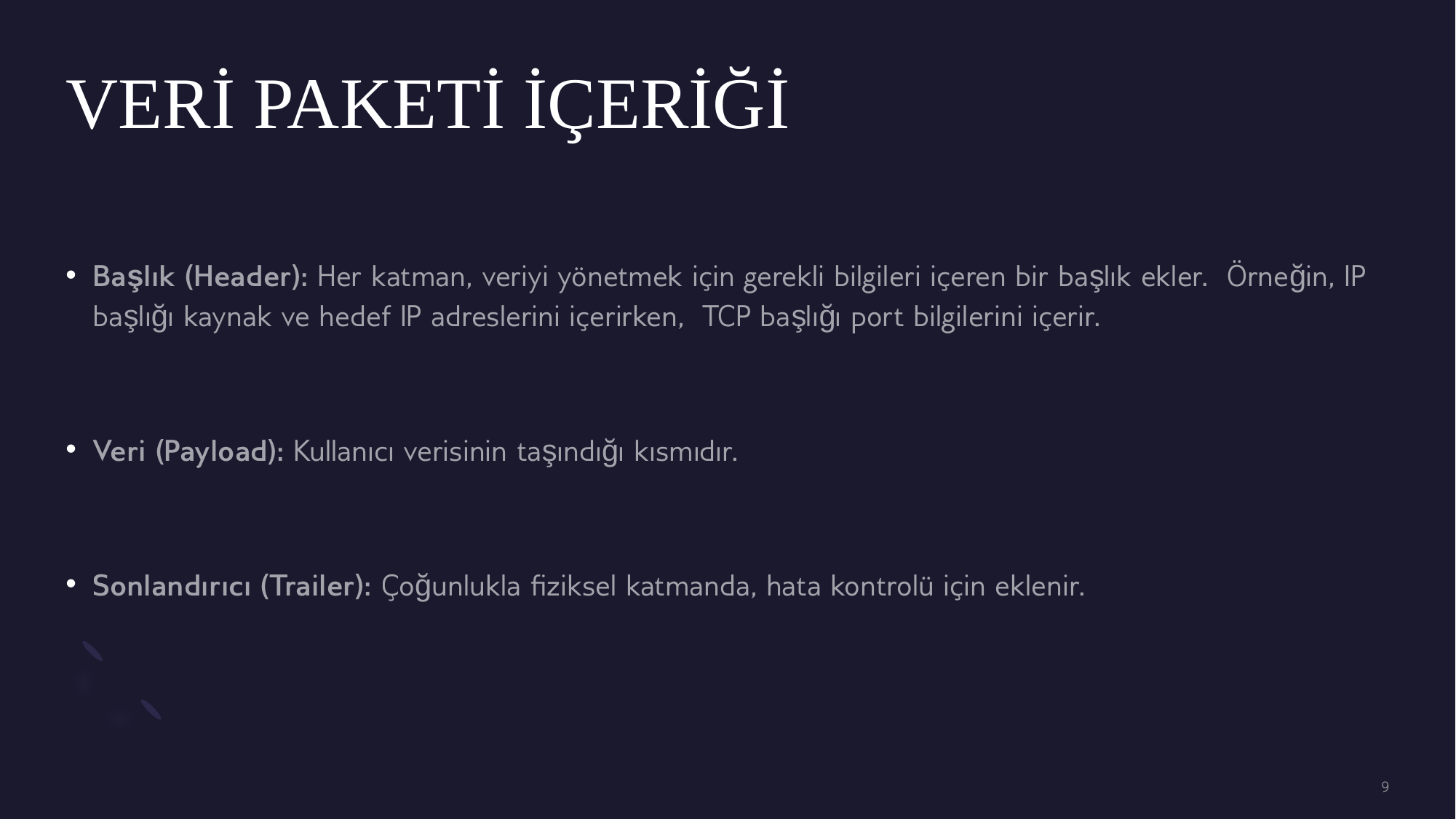

# VERİ PAKETİ İÇERİĞİ
Başlık (Header): Her katman, veriyi yönetmek için gerekli bilgileri içeren bir başlık ekler.  Örneğin, IP başlığı kaynak ve hedef IP adreslerini içerirken,  TCP başlığı port bilgilerini içerir.

Veri (Payload): Kullanıcı verisinin taşındığı kısmıdır.

Sonlandırıcı (Trailer): Çoğunlukla fiziksel katmanda, hata kontrolü için eklenir.
9